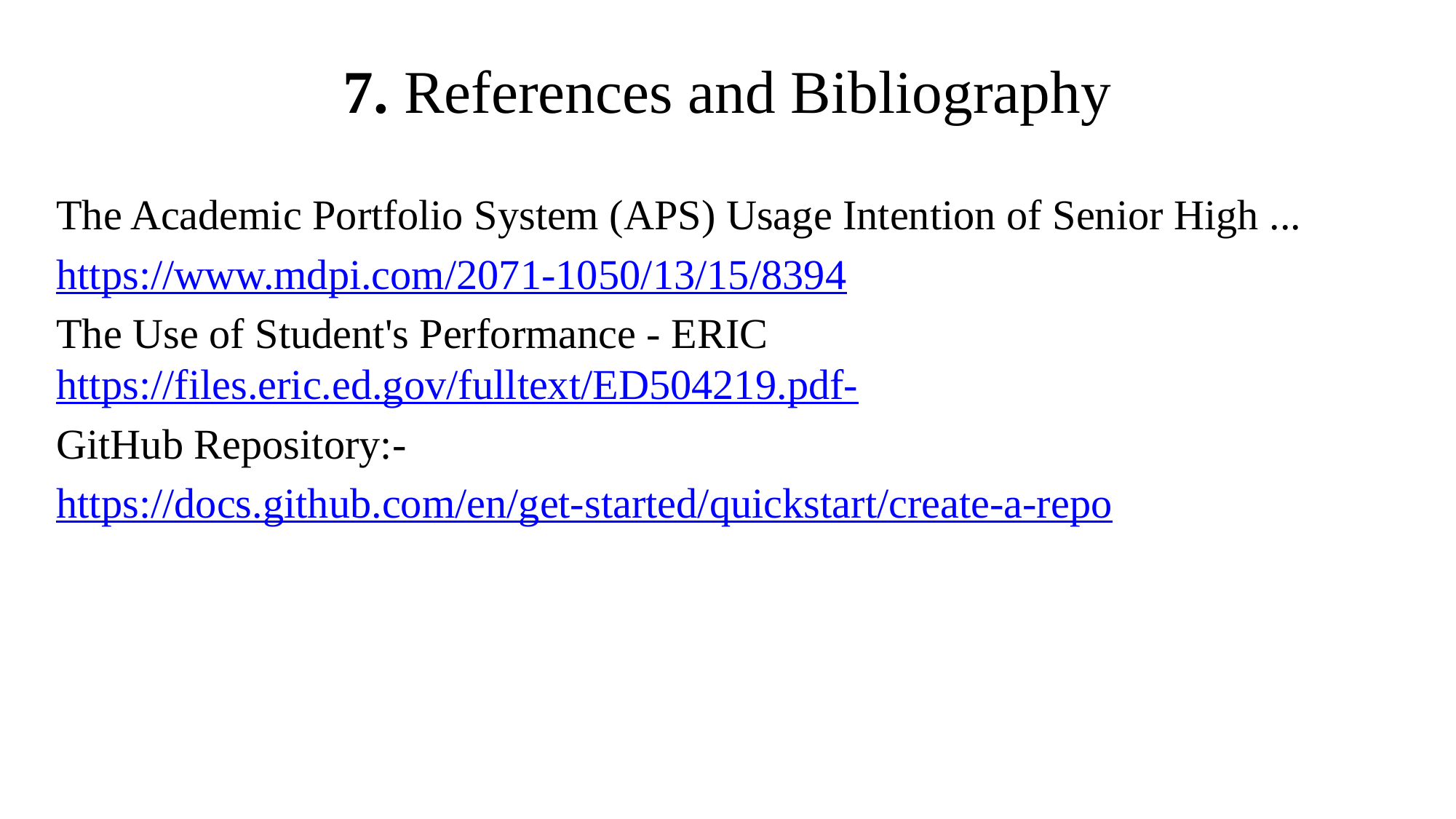

# 7. References and Bibliography
The Academic Portfolio System (APS) Usage Intention of Senior High ...
https://www.mdpi.com/2071-1050/13/15/8394
The Use of Student's Performance - ERIC https://files.eric.ed.gov/fulltext/ED504219.pdf-
GitHub Repository:-
https://docs.github.com/en/get-started/quickstart/create-a-repo